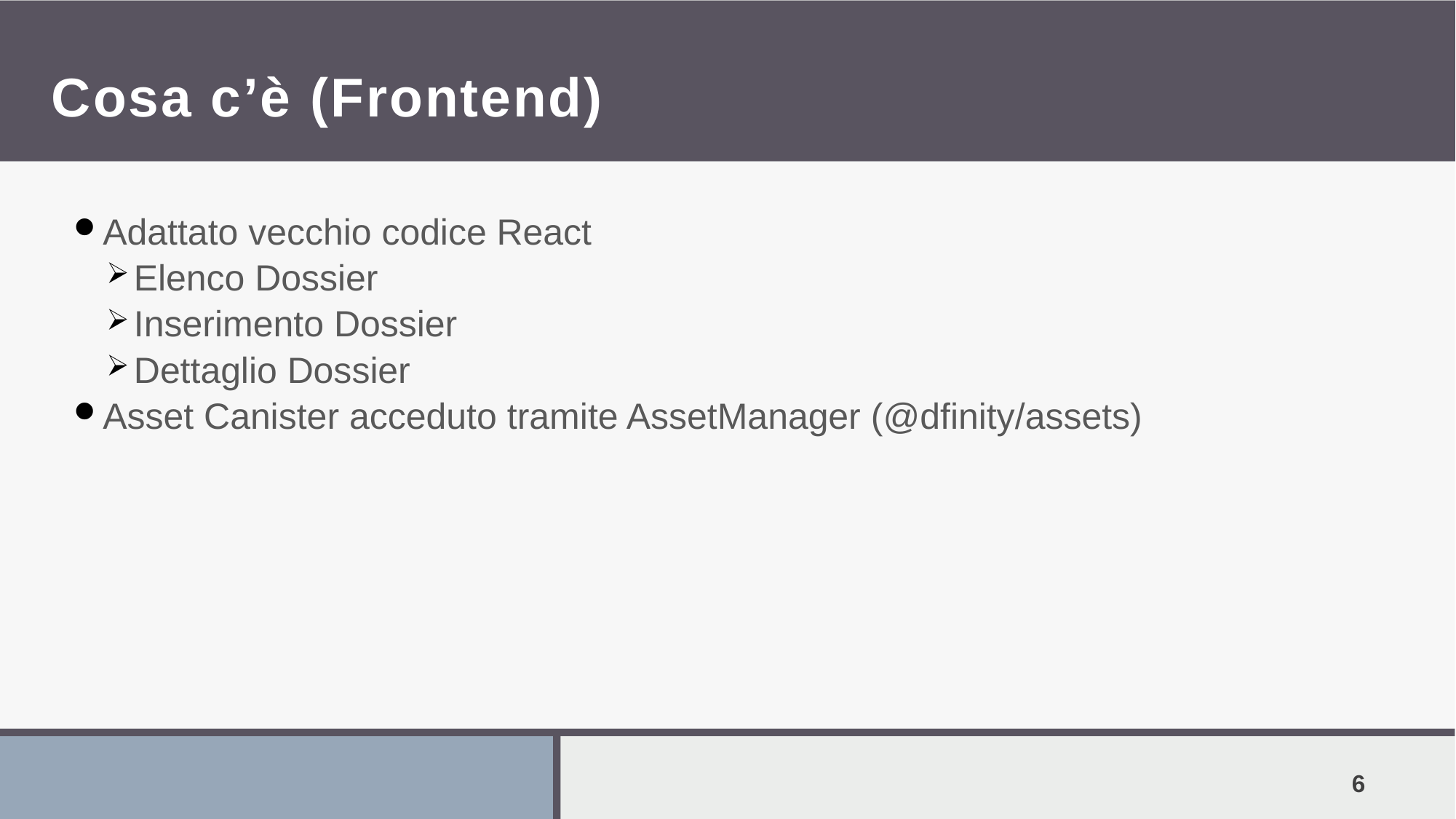

# Cosa c’è (Frontend)

Adattato vecchio codice React
Elenco Dossier
Inserimento Dossier
Dettaglio Dossier
Asset Canister acceduto tramite AssetManager (@dfinity/assets)

6